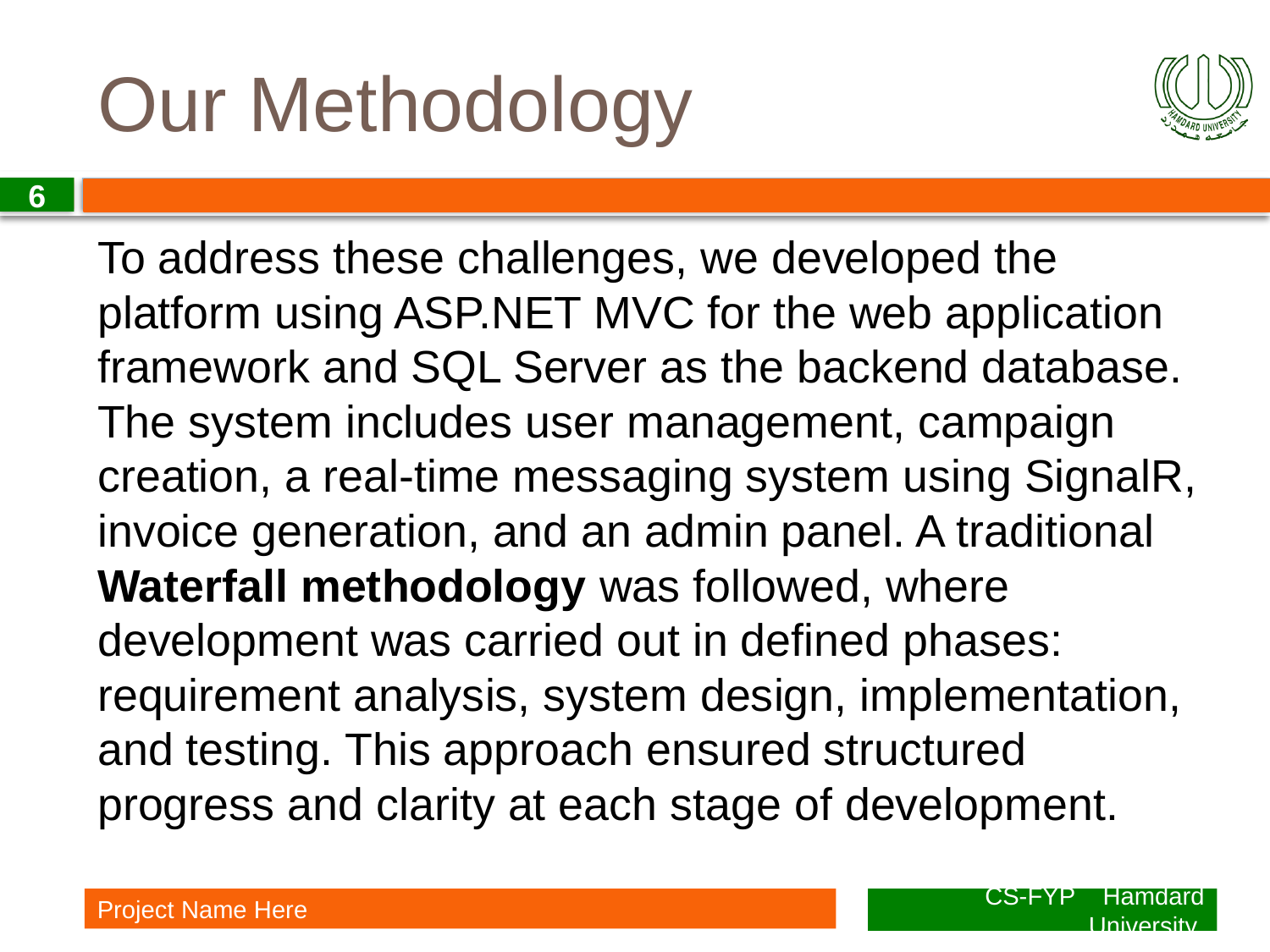

# Our Methodology
6
To address these challenges, we developed the platform using ASP.NET MVC for the web application framework and SQL Server as the backend database. The system includes user management, campaign creation, a real-time messaging system using SignalR, invoice generation, and an admin panel. A traditional Waterfall methodology was followed, where development was carried out in defined phases: requirement analysis, system design, implementation, and testing. This approach ensured structured progress and clarity at each stage of development.
Project Name Here
CS-FYP    Hamdard University